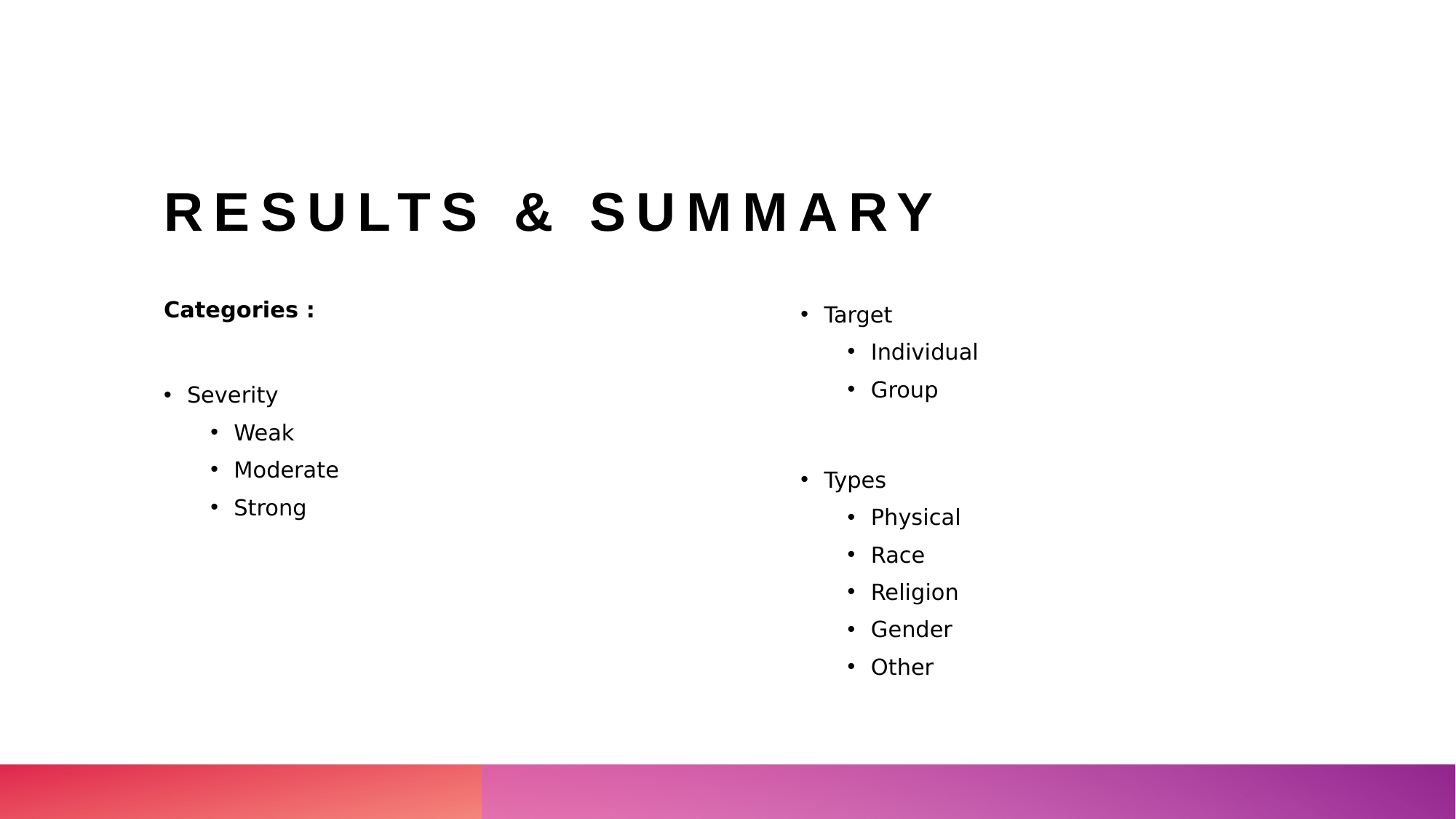

# RESULTS & SUMMARY

Categories :

Severity
Weak
Moderate
Strong

Target
Individual
Group

Types
Physical
Race
Religion
Gender
Other